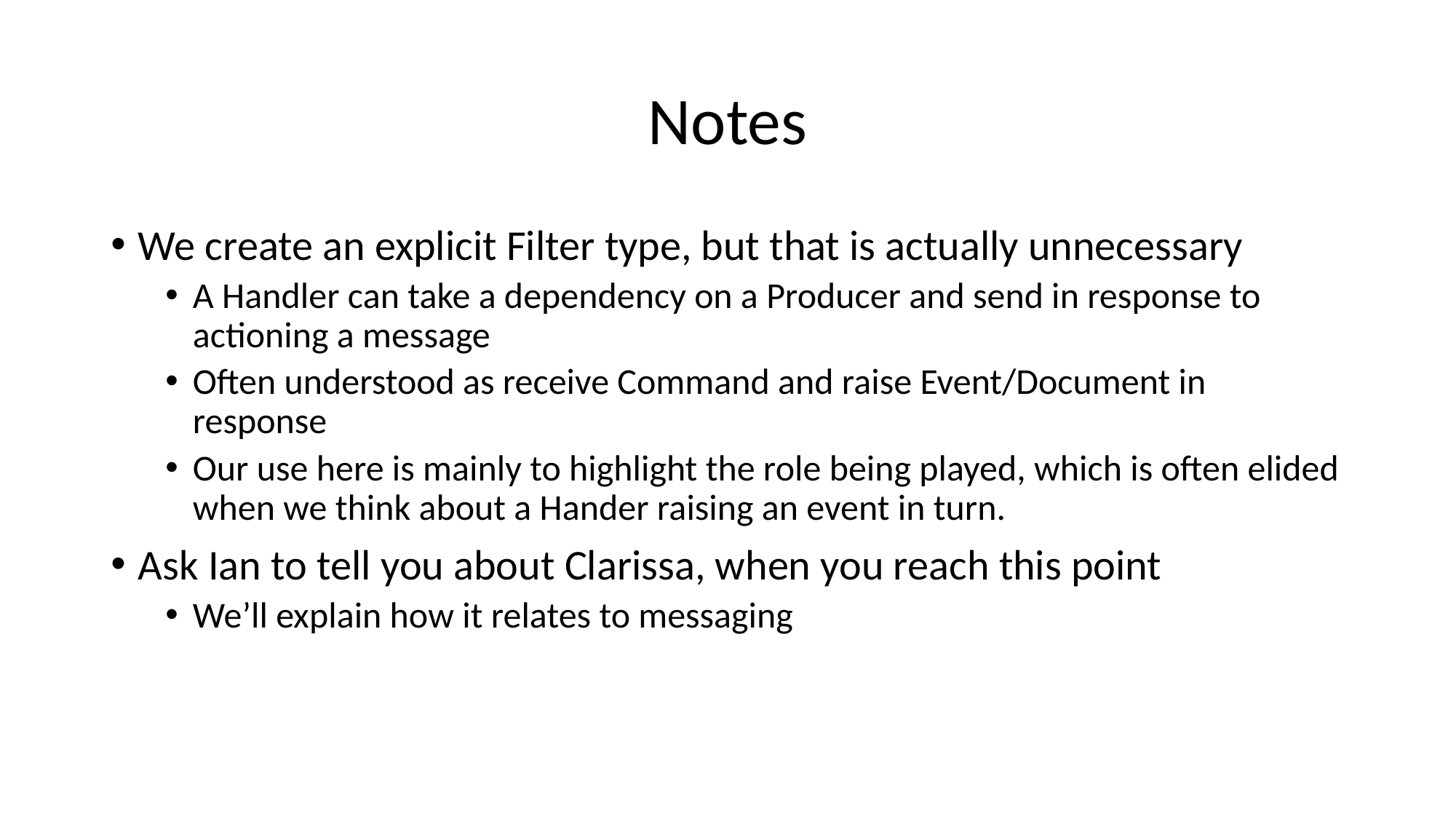

# Notes
We create an explicit Filter type, but that is actually unnecessary
A Handler can take a dependency on a Producer and send in response to actioning a message
Often understood as receive Command and raise Event/Document in response
Our use here is mainly to highlight the role being played, which is often elided when we think about a Hander raising an event in turn.
Ask Ian to tell you about Clarissa, when you reach this point
We’ll explain how it relates to messaging